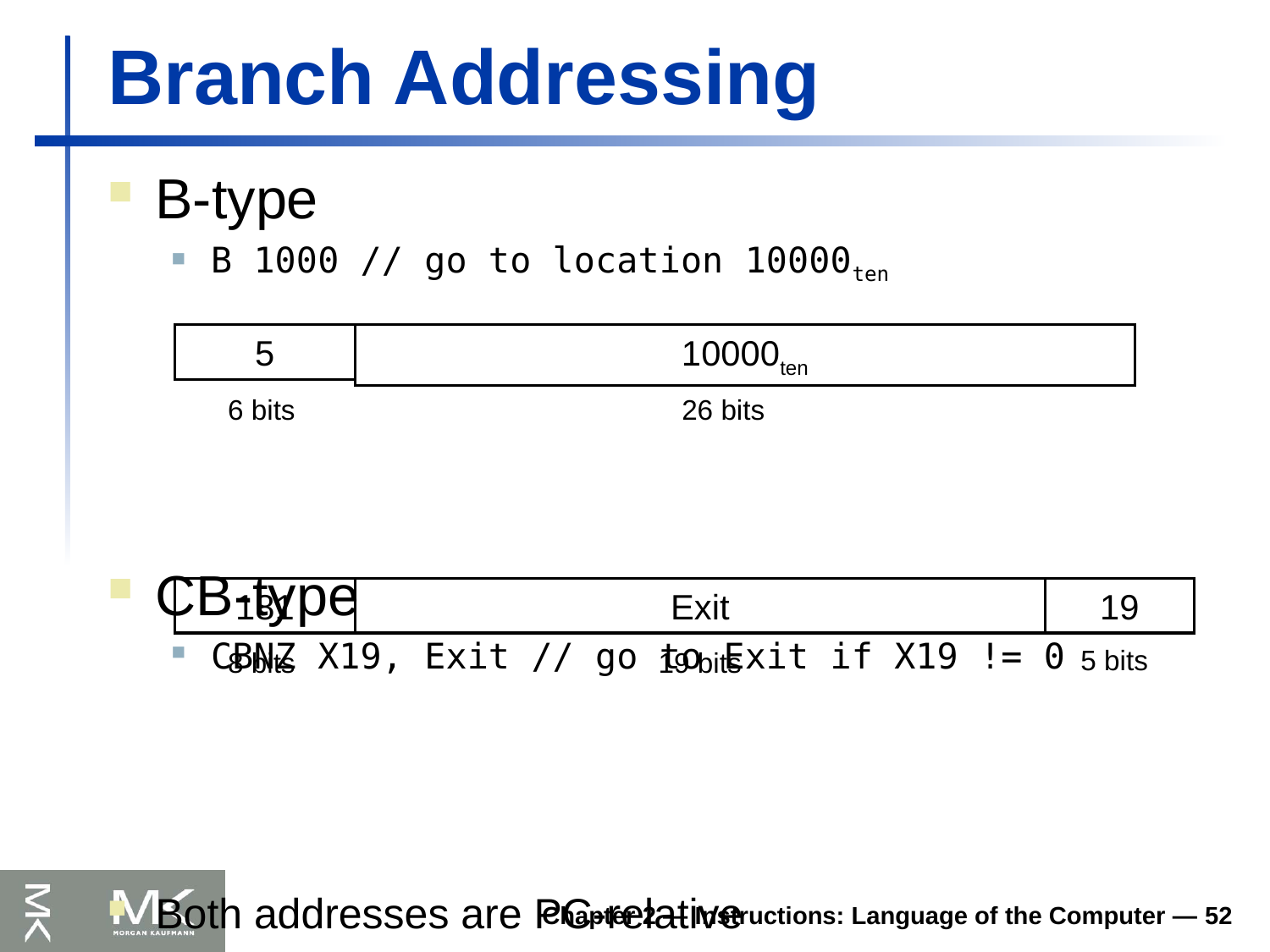

# Branch Addressing
B-type
B 1000 // go to location 10000ten

CB-type
CBNZ X19, Exit // go to Exit if X19 != 0

Both addresses are PC-relative
Address = PC + offset (from instruction)
5
10000ten
6 bits
26 bits
181
Exit
19
5 bits
8 bits
19 bits

Chapter 2 — Instructions: Language of the Computer — 52